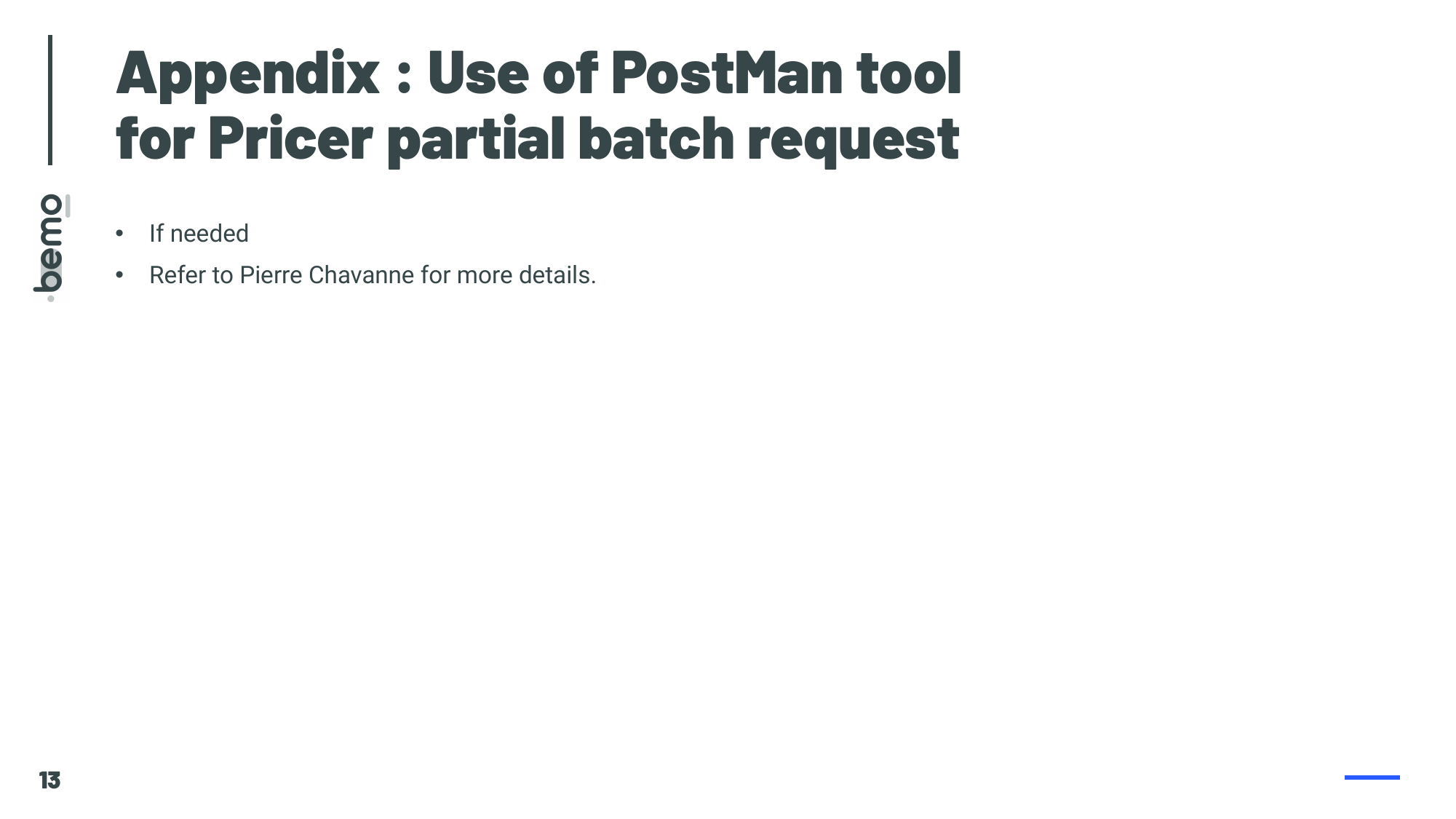

# Appendix : Use of PostMan tool for Pricer partial batch request
If needed
Refer to Pierre Chavanne for more details.
13